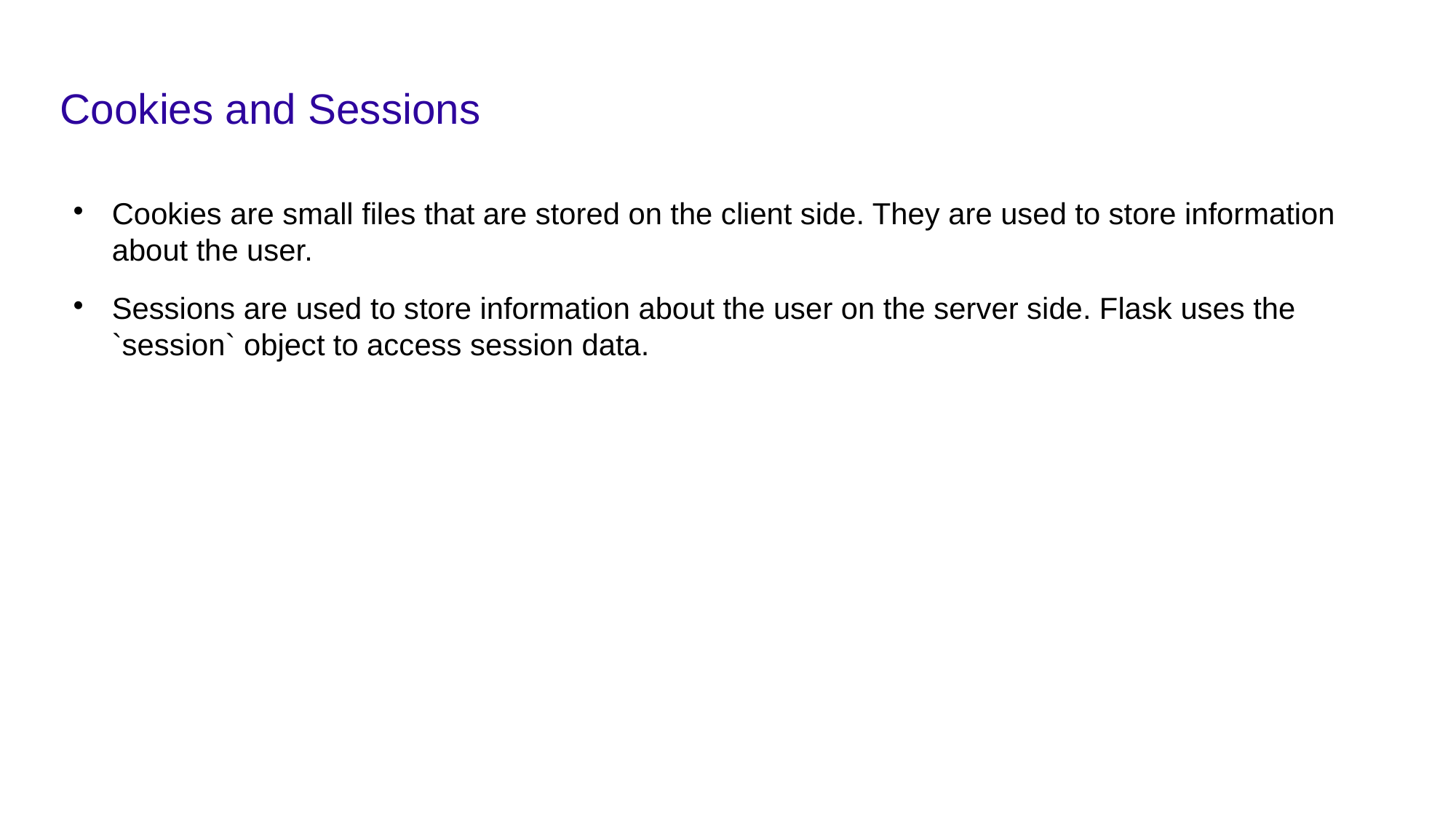

# Cookies and Sessions
Cookies are small files that are stored on the client side. They are used to store information about the user.
Sessions are used to store information about the user on the server side. Flask uses the `session` object to access session data.